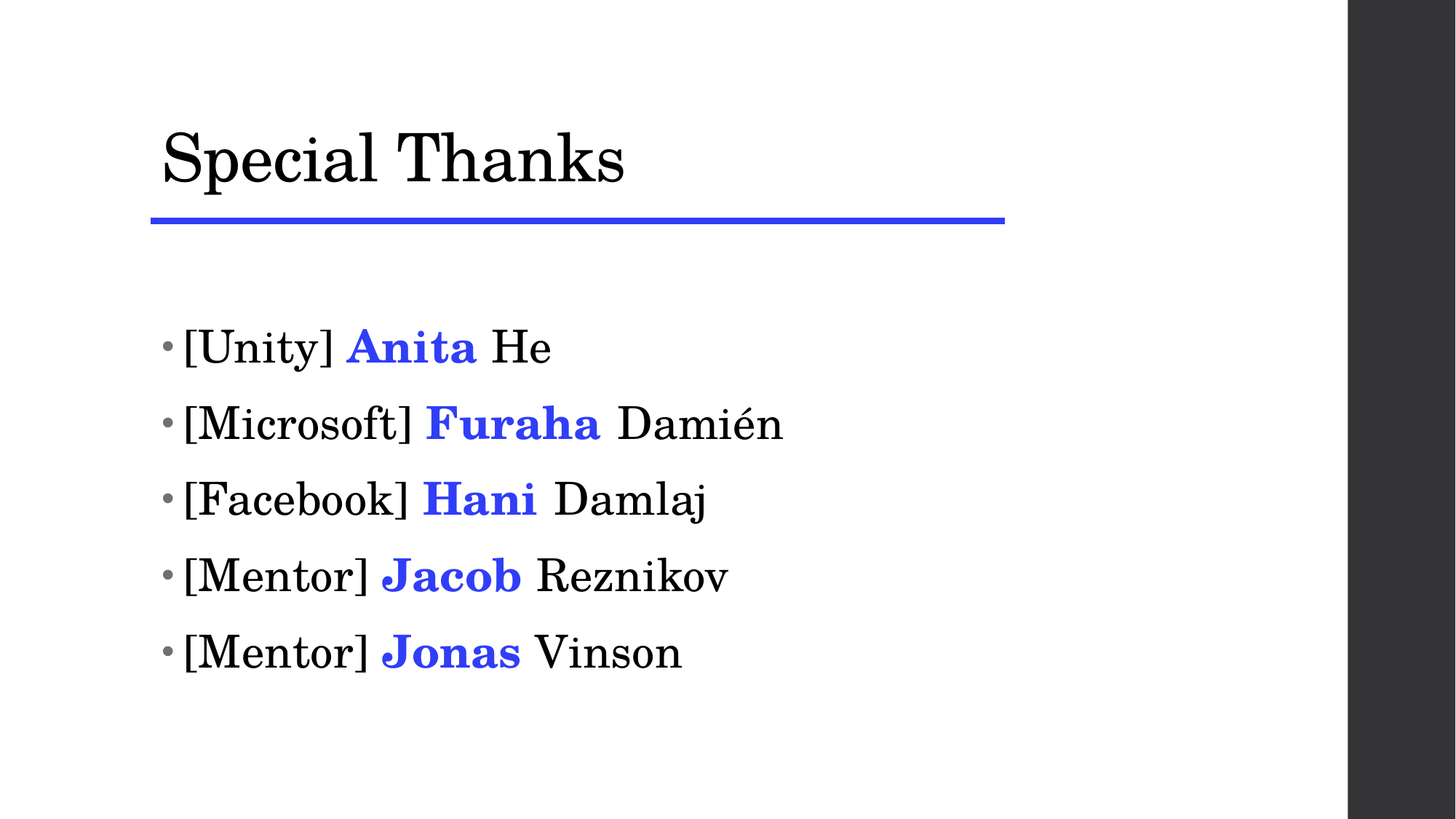

# Special Thanks
[Unity] Anita He
[Microsoft] Furaha Damién
[Facebook] Hani Damlaj
[Mentor] Jacob Reznikov
[Mentor] Jonas Vinson